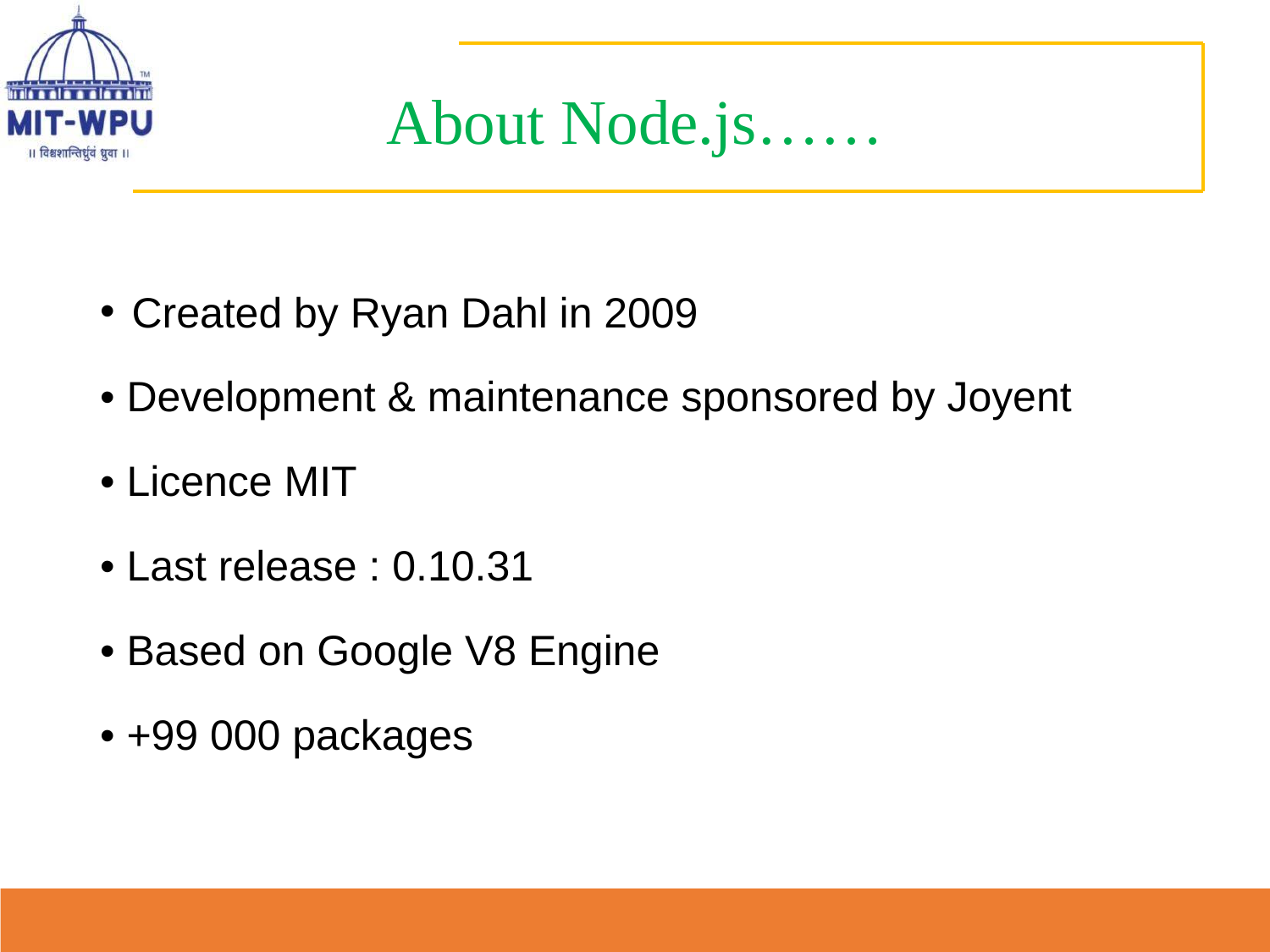

# About Node.js……
Created by Ryan Dahl in 2009
• Development & maintenance sponsored by Joyent
• Licence MIT
• Last release : 0.10.31
• Based on Google V8 Engine
• +99 000 packages